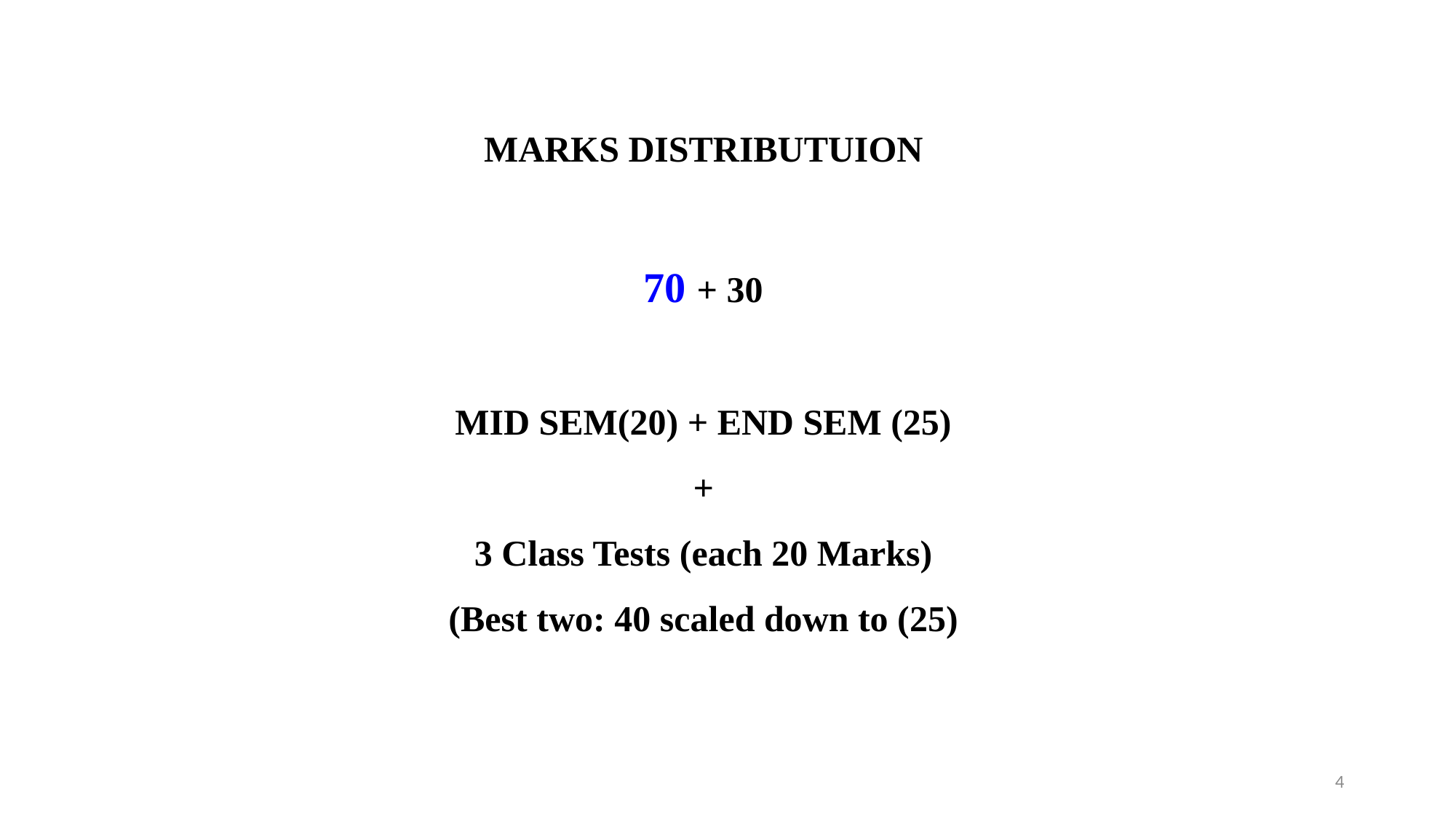

MARKS DISTRIBUTUION

70 + 30

MID SEM(20) + END SEM (25)
+
3 Class Tests (each 20 Marks)
(Best two: 40 scaled down to (25)

4